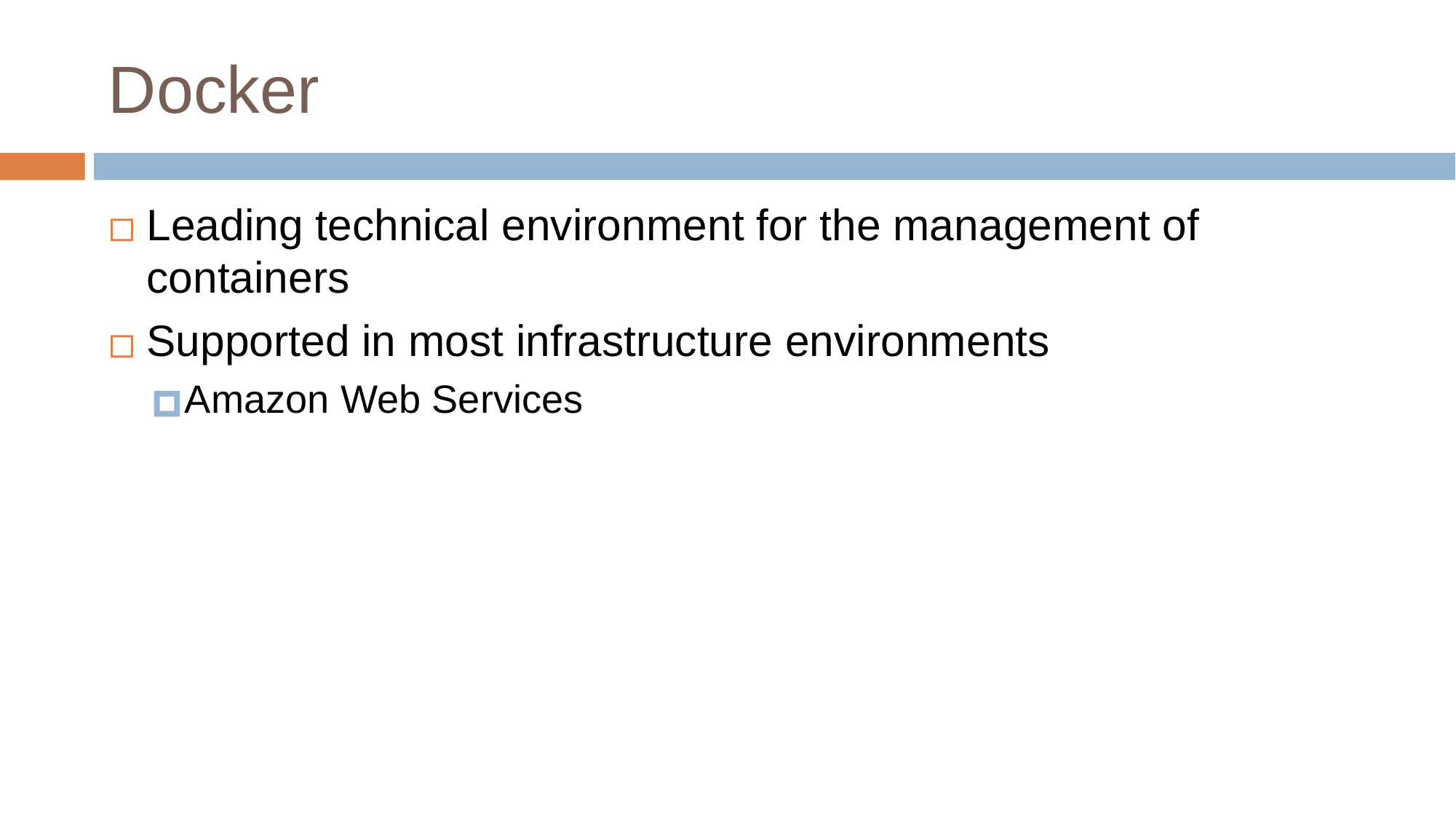

# Docker
Leading technical environment for the management of containers
Supported in most infrastructure environments
Amazon Web Services